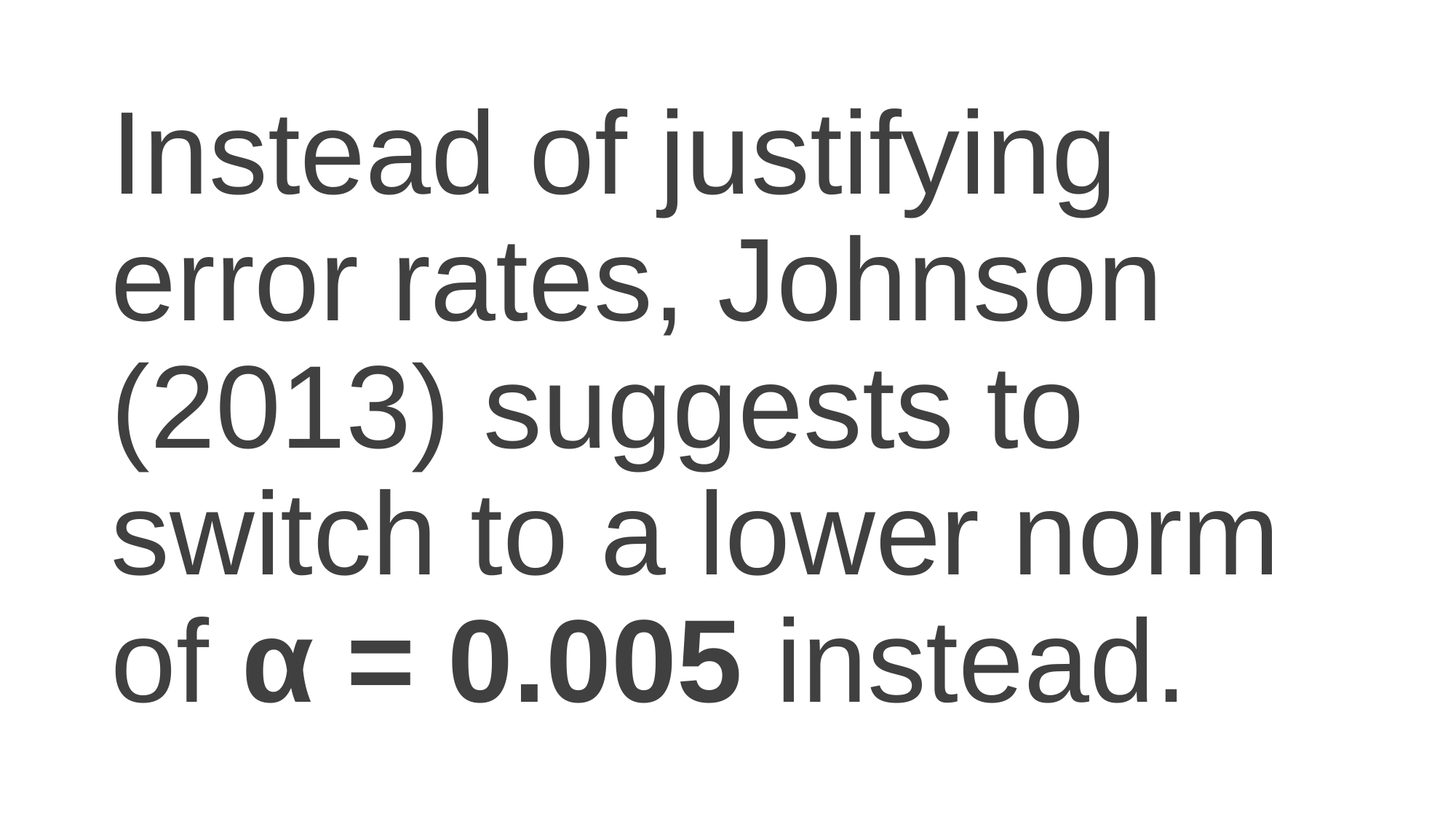

Instead of justifying error rates, Johnson (2013) suggests to switch to a lower norm of α = 0.005 instead.